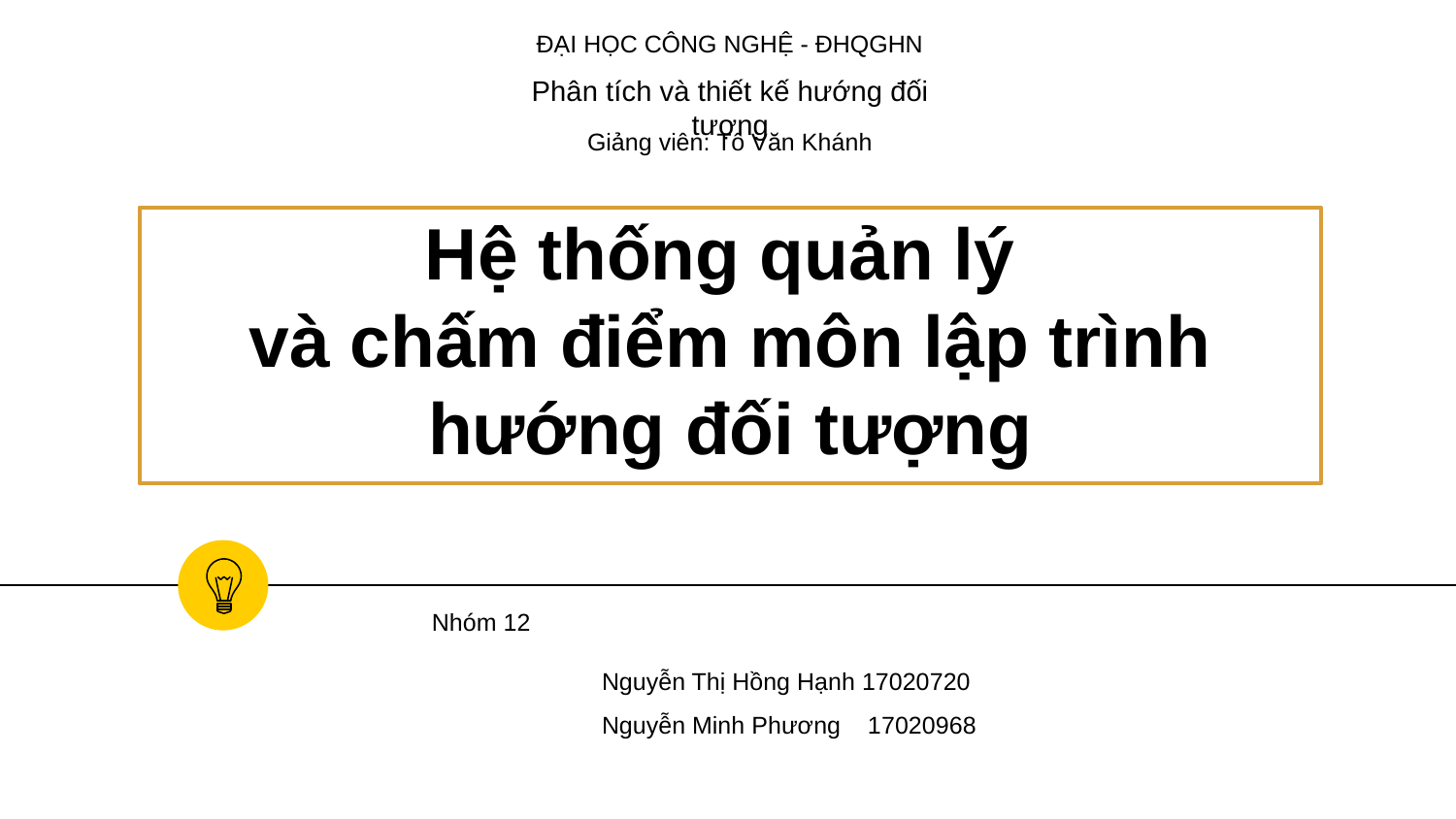

ĐẠI HỌC CÔNG NGHỆ - ĐHQGHN
Phân tích và thiết kế hướng đối tượng
Giảng viên: Tô Văn Khánh
# Hệ thống quản lý và chấm điểm môn lập trình hướng đối tượng

Nhóm 12
Nguyễn Thị Hồng Hạnh 17020720
Nguyễn Minh Phương    17020968